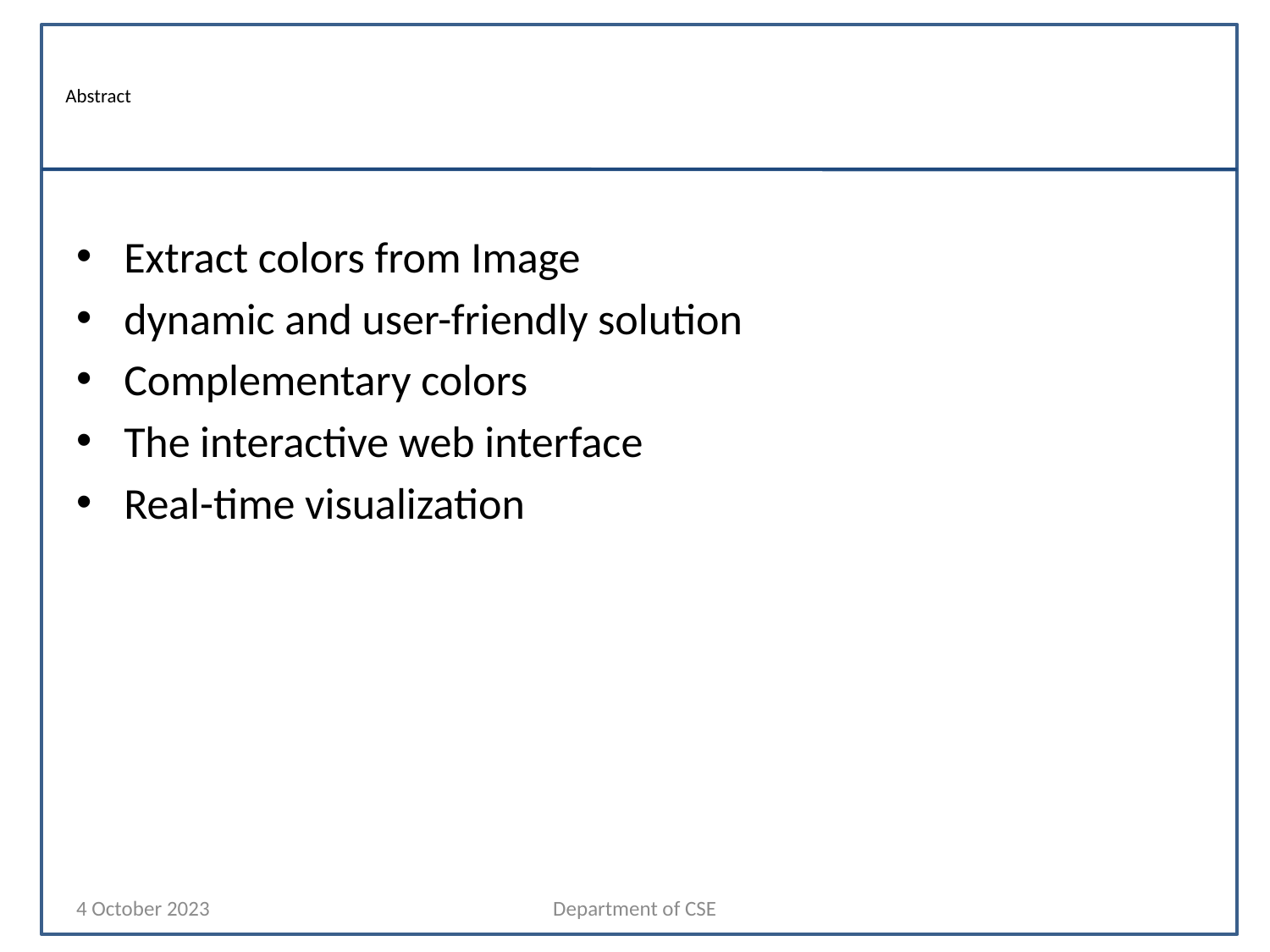

# Abstract
Extract colors from Image
dynamic and user-friendly solution
Complementary colors
The interactive web interface
Real-time visualization
4 October 2023
Department of CSE